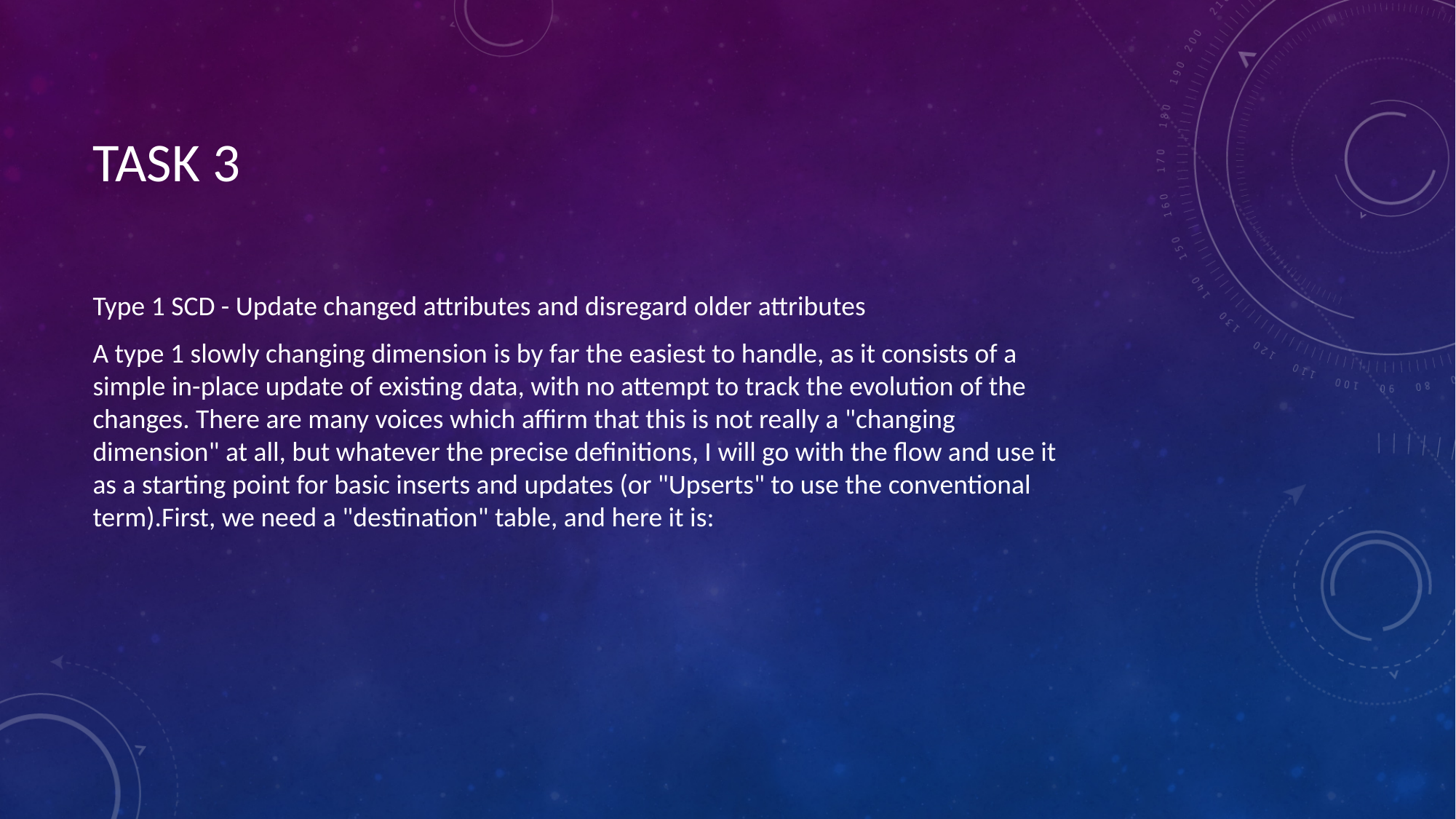

# Task 3
Type 1 SCD - Update changed attributes and disregard older attributes
A type 1 slowly changing dimension is by far the easiest to handle, as it consists of a simple in-place update of existing data, with no attempt to track the evolution of the changes. There are many voices which affirm that this is not really a "changing dimension" at all, but whatever the precise definitions, I will go with the flow and use it as a starting point for basic inserts and updates (or "Upserts" to use the conventional term).First, we need a "destination" table, and here it is: